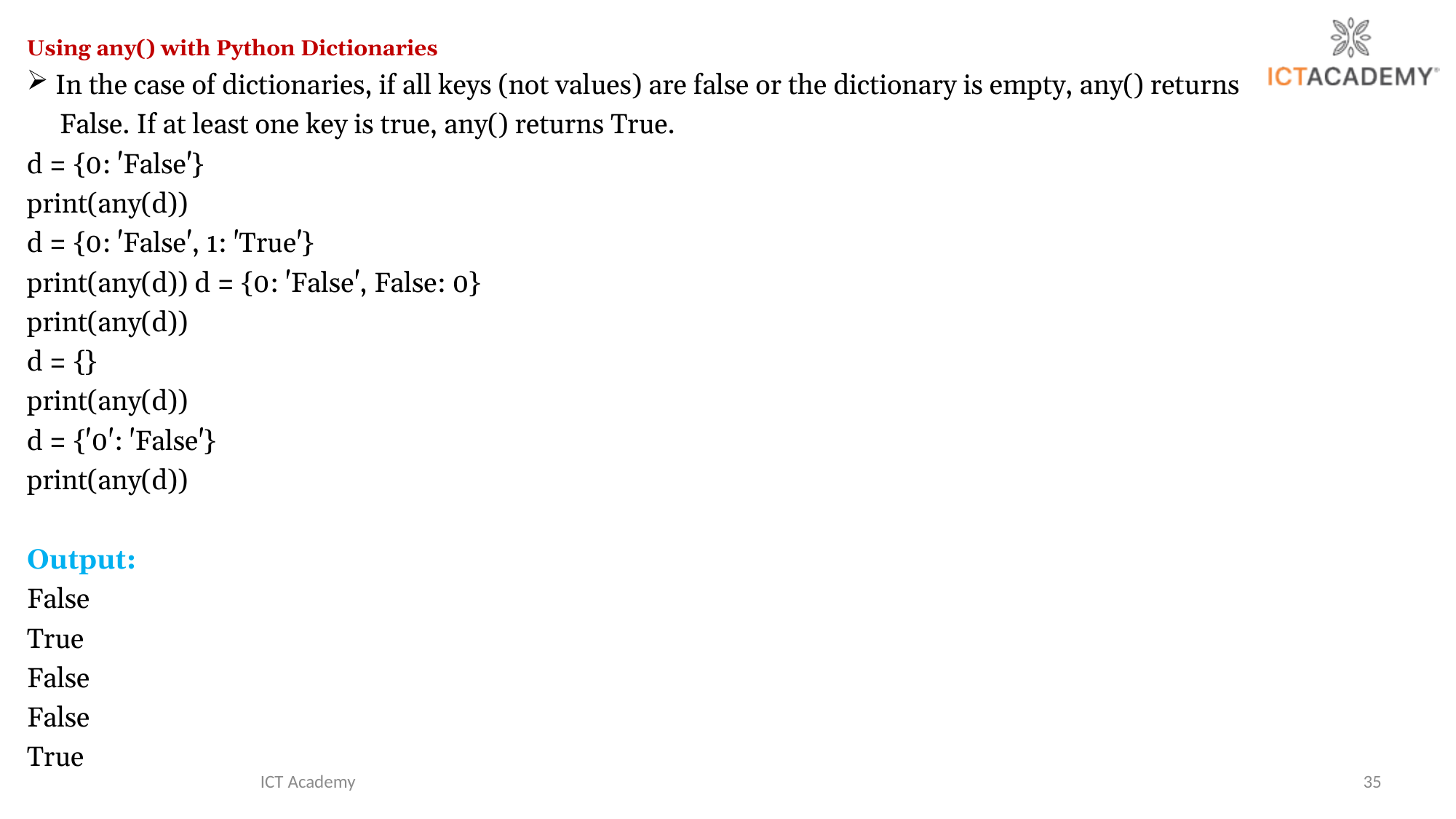

Using any() with Python Dictionaries
In the case of dictionaries, if all keys (not values) are false or the dictionary is empty, any() returns
     False. If at least one key is true, any() returns True.
d = {0: 'False'}
print(any(d))
d = {0: 'False', 1: 'True'}
print(any(d)) d = {0: 'False', False: 0}
print(any(d))
d = {}
print(any(d))
d = {'0': 'False'}
print(any(d))

Output:
False
True
False
False
True
ICT Academy
35